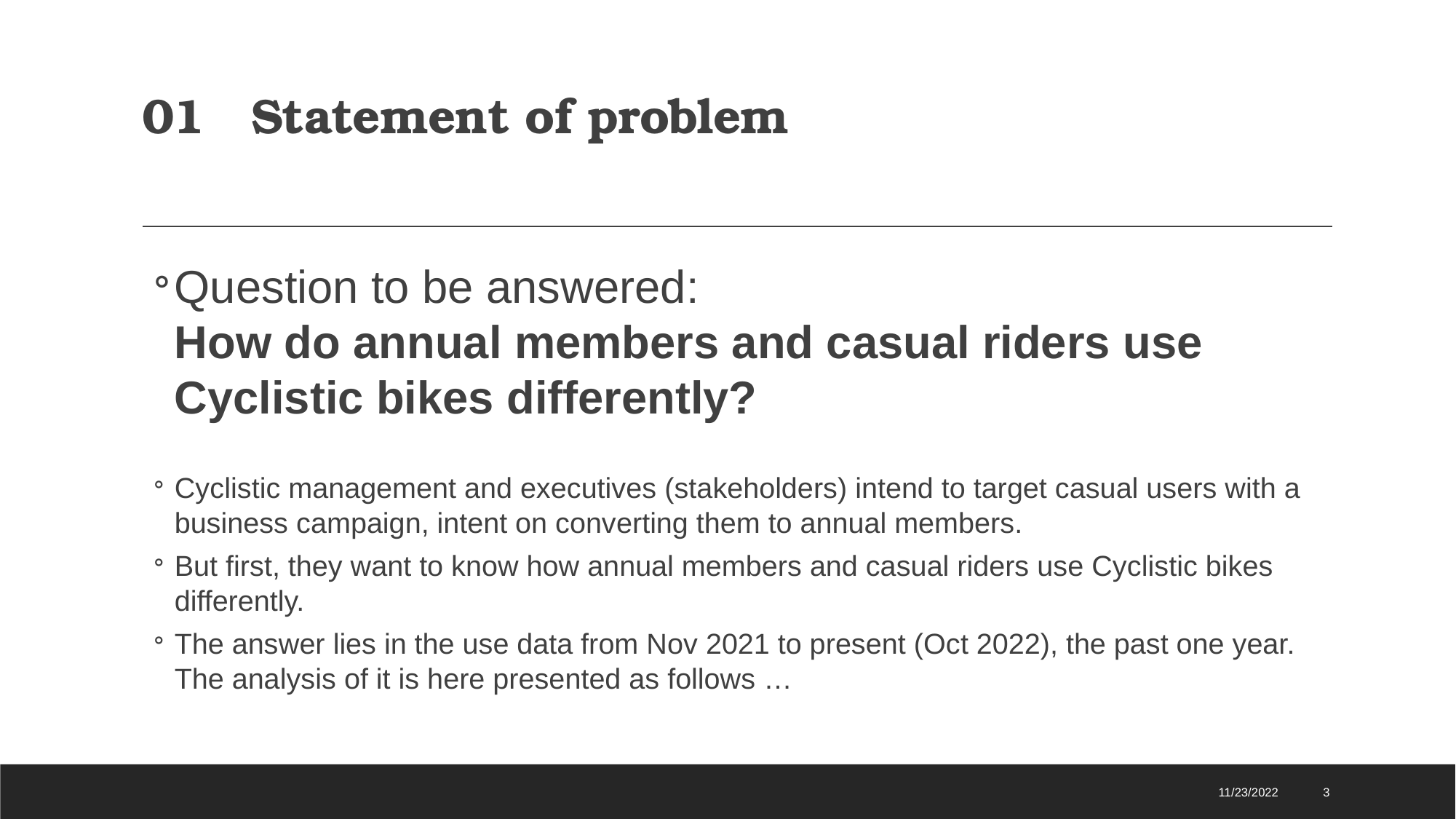

# 01	Statement of problem
Question to be answered:
How do annual members and casual riders use Cyclistic bikes differently?

Cyclistic management and executives (stakeholders) intend to target casual users with a business campaign, intent on converting them to annual members.
But first, they want to know how annual members and casual riders use Cyclistic bikes differently.
The answer lies in the use data from Nov 2021 to present (Oct 2022), the past one year. The analysis of it is here presented as follows …
11/23/2022
3